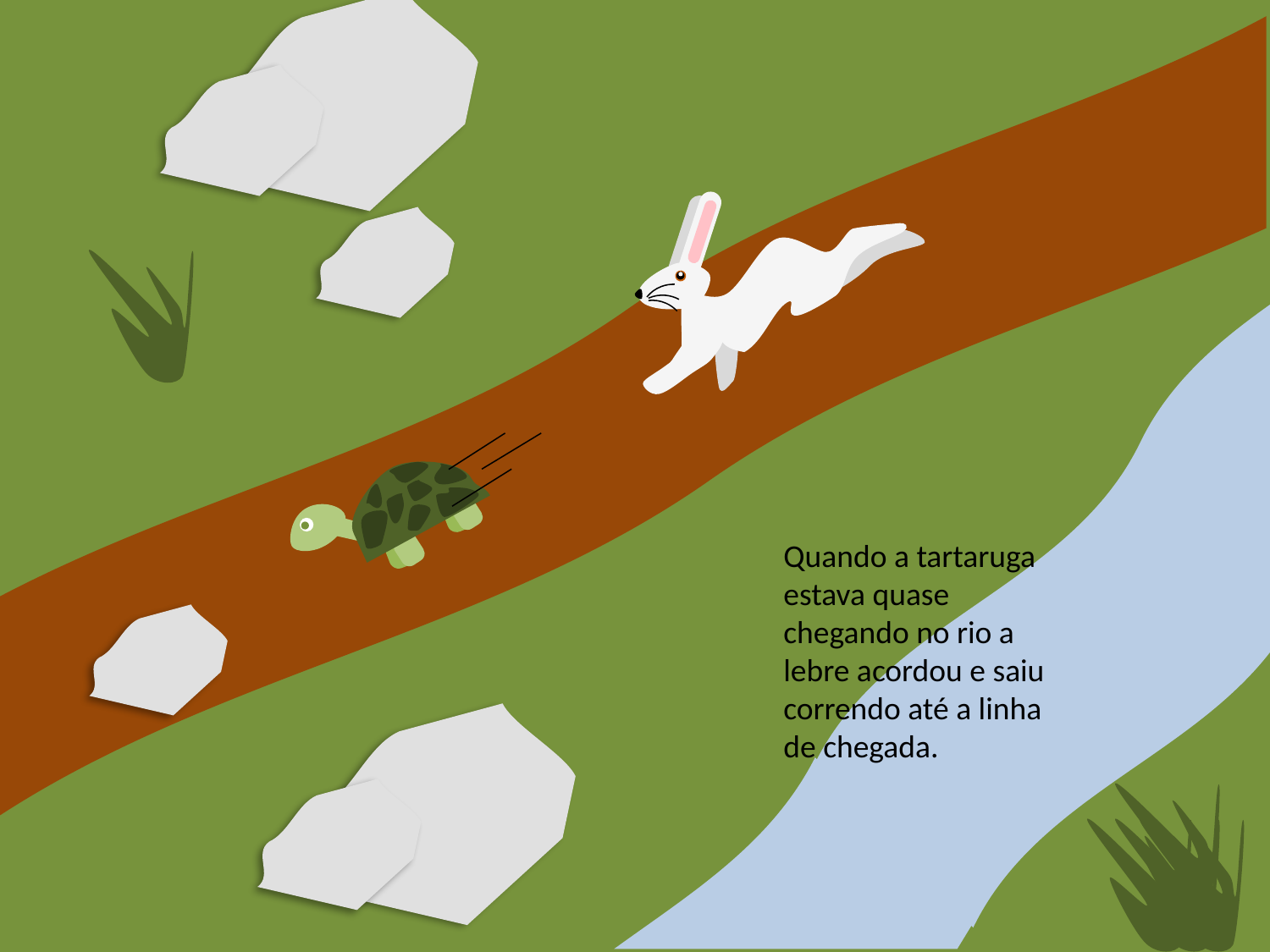

Quando a tartaruga estava quase chegando no rio a lebre acordou e saiu correndo até a linha de chegada.